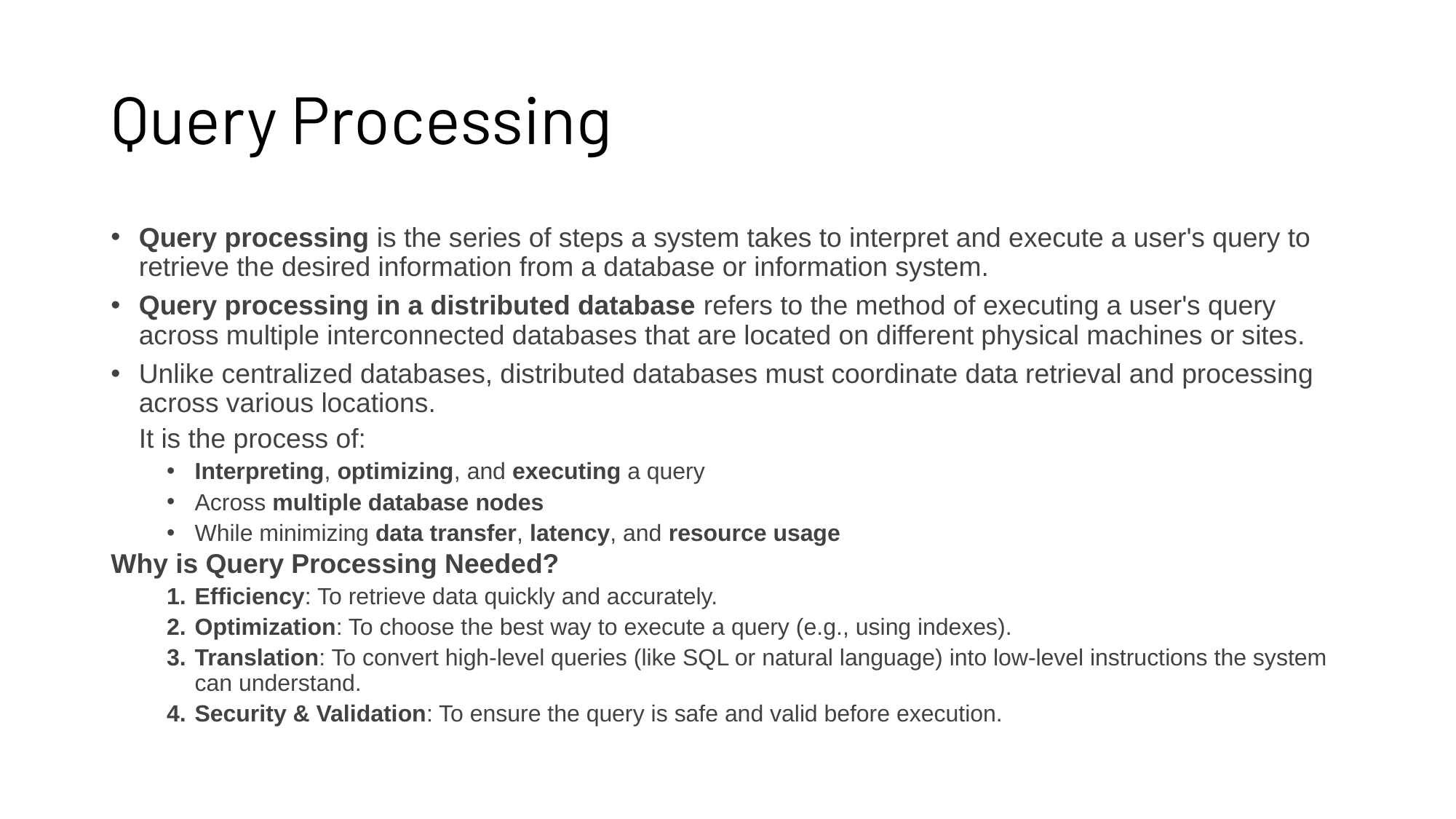

# Query Processing
Query processing is the series of steps a system takes to interpret and execute a user's query to retrieve the desired information from a database or information system.
Query processing in a distributed database refers to the method of executing a user's query across multiple interconnected databases that are located on different physical machines or sites.
Unlike centralized databases, distributed databases must coordinate data retrieval and processing across various locations.
	It is the process of:
Interpreting, optimizing, and executing a query
Across multiple database nodes
While minimizing data transfer, latency, and resource usage
Why is Query Processing Needed?
Efficiency: To retrieve data quickly and accurately.
Optimization: To choose the best way to execute a query (e.g., using indexes).
Translation: To convert high-level queries (like SQL or natural language) into low-level instructions the system can understand.
Security & Validation: To ensure the query is safe and valid before execution.